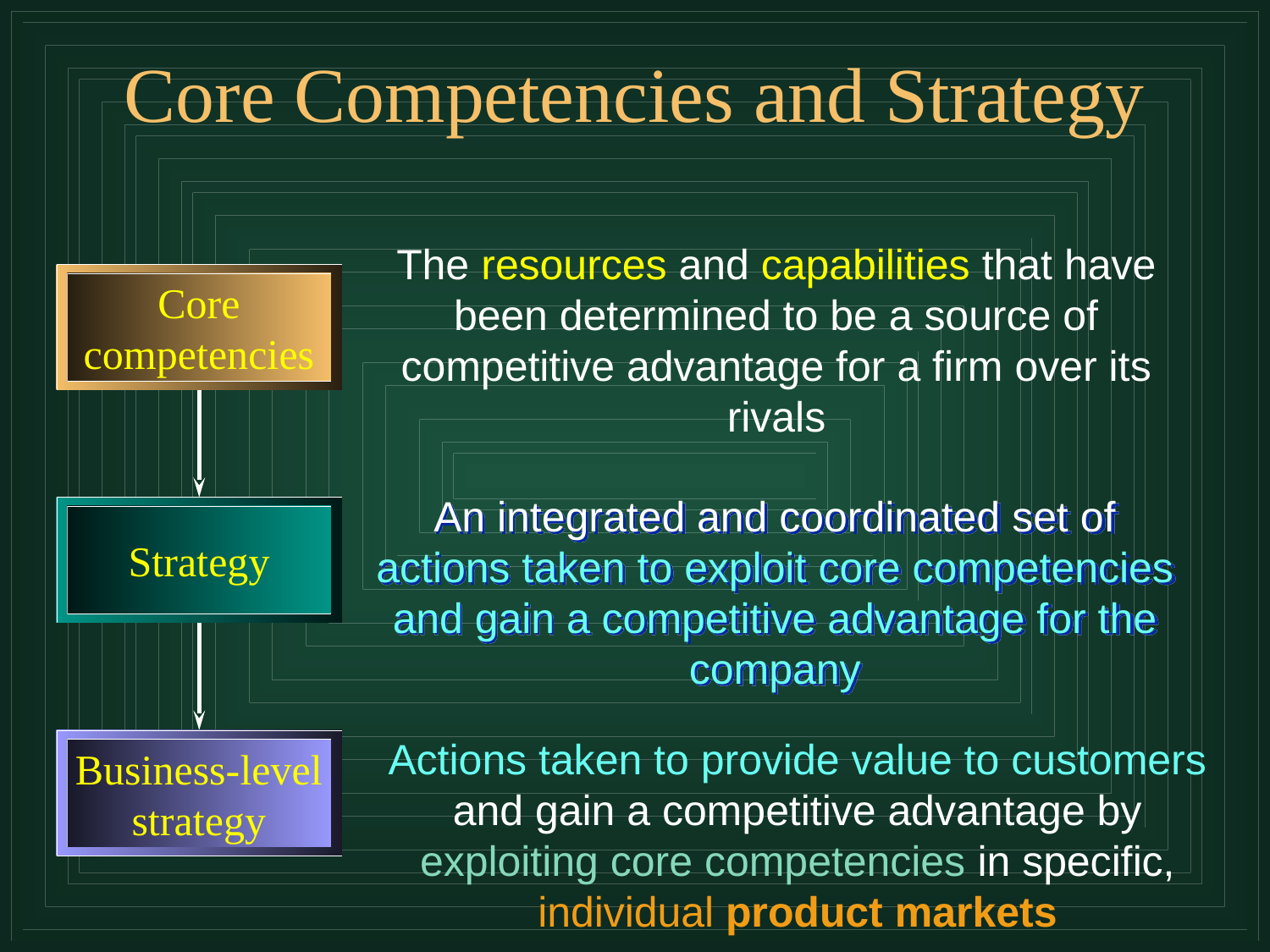

# Core Competencies and Strategy
The resources and capabilities that have been determined to be a source of competitive advantage for a firm over its rivals

Core
competencies
An integrated and coordinated set of actions taken to exploit core competencies and gain a competitive advantage for the company

Strategy

Actions taken to provide value to customers and gain a competitive advantage by exploiting core competencies in specific, individual product markets

Business-level
strategy